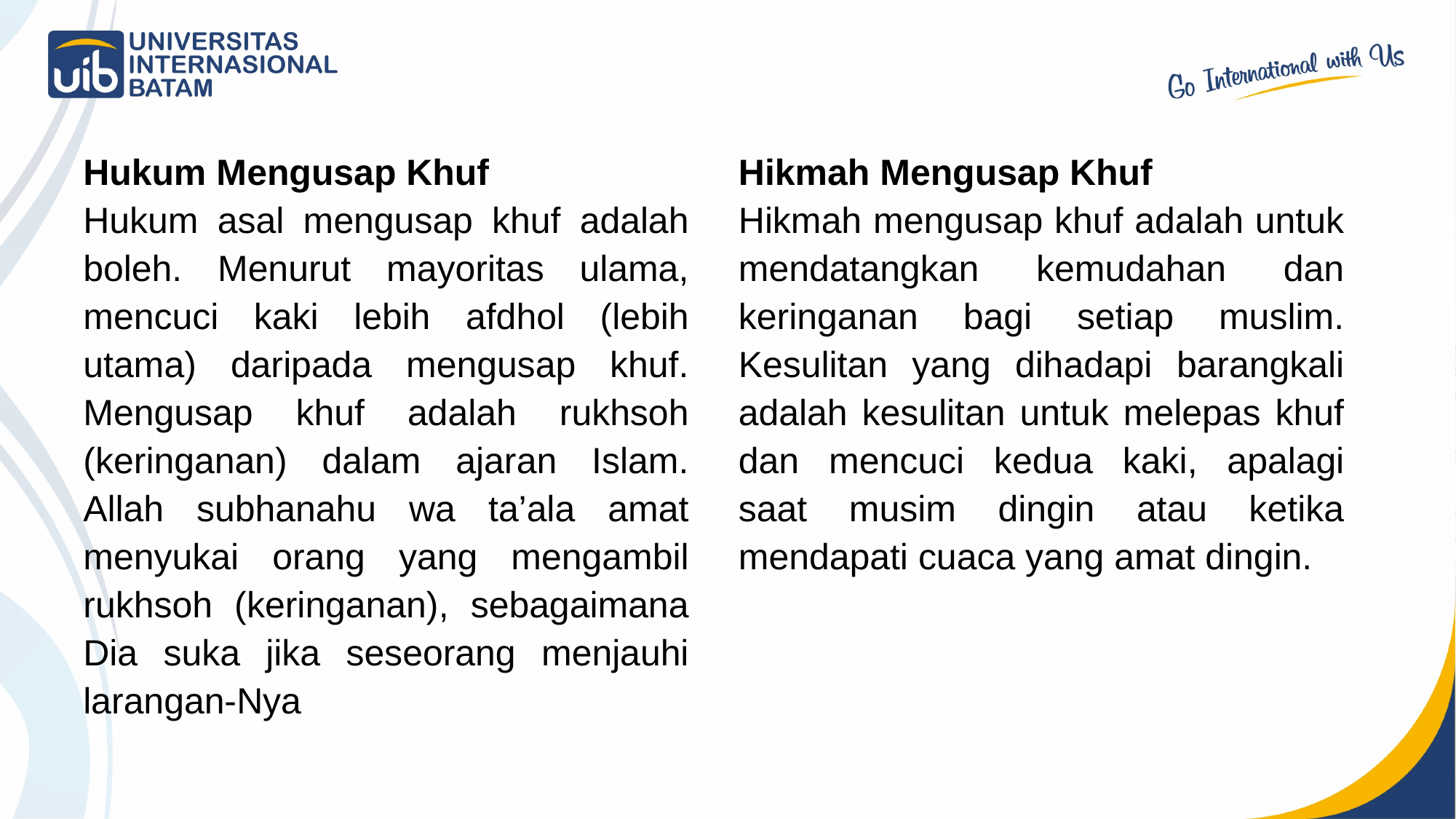

Hukum Mengusap Khuf
Hukum asal mengusap khuf adalah boleh. Menurut mayoritas ulama, mencuci kaki lebih afdhol (lebih utama) daripada mengusap khuf. Mengusap khuf adalah rukhsoh (keringanan) dalam ajaran Islam. Allah subhanahu wa ta’ala amat menyukai orang yang mengambil rukhsoh (keringanan), sebagaimana Dia suka jika seseorang menjauhi larangan-Nya
Hikmah Mengusap Khuf
Hikmah mengusap khuf adalah untuk mendatangkan kemudahan dan keringanan bagi setiap muslim. Kesulitan yang dihadapi barangkali adalah kesulitan untuk melepas khuf dan mencuci kedua kaki, apalagi saat musim dingin atau ketika mendapati cuaca yang amat dingin.